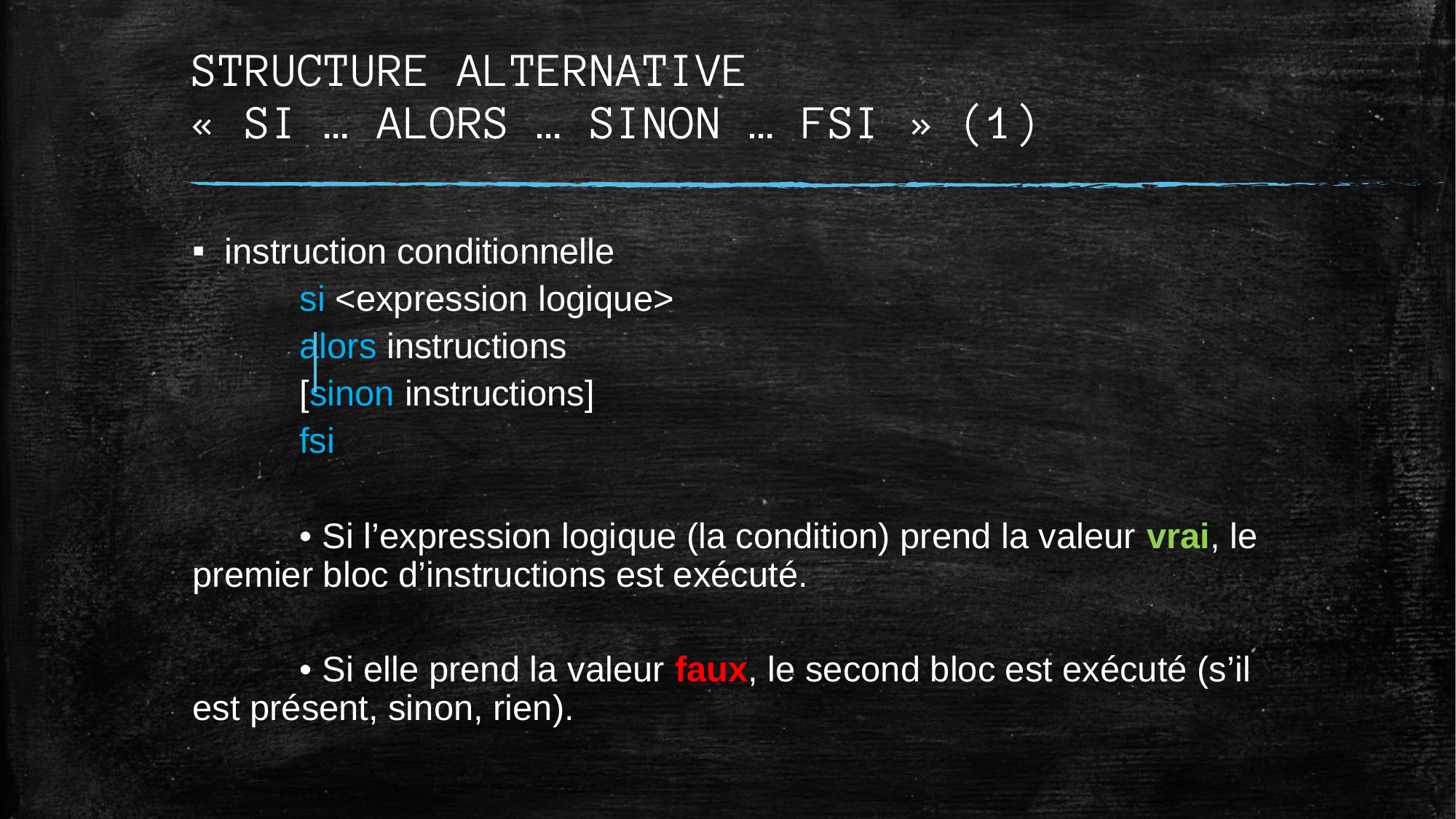

# STRUCTURE ALTERNATIVE « SI … ALORS … SINON … FSI » (1)
instruction conditionnelle
	si <expression logique>
		alors instructions
		[sinon instructions]
	fsi

	• Si l’expression logique (la condition) prend la valeur vrai, le premier bloc d’instructions est exécuté.

	• Si elle prend la valeur faux, le second bloc est exécuté (s’il est présent, sinon, rien).